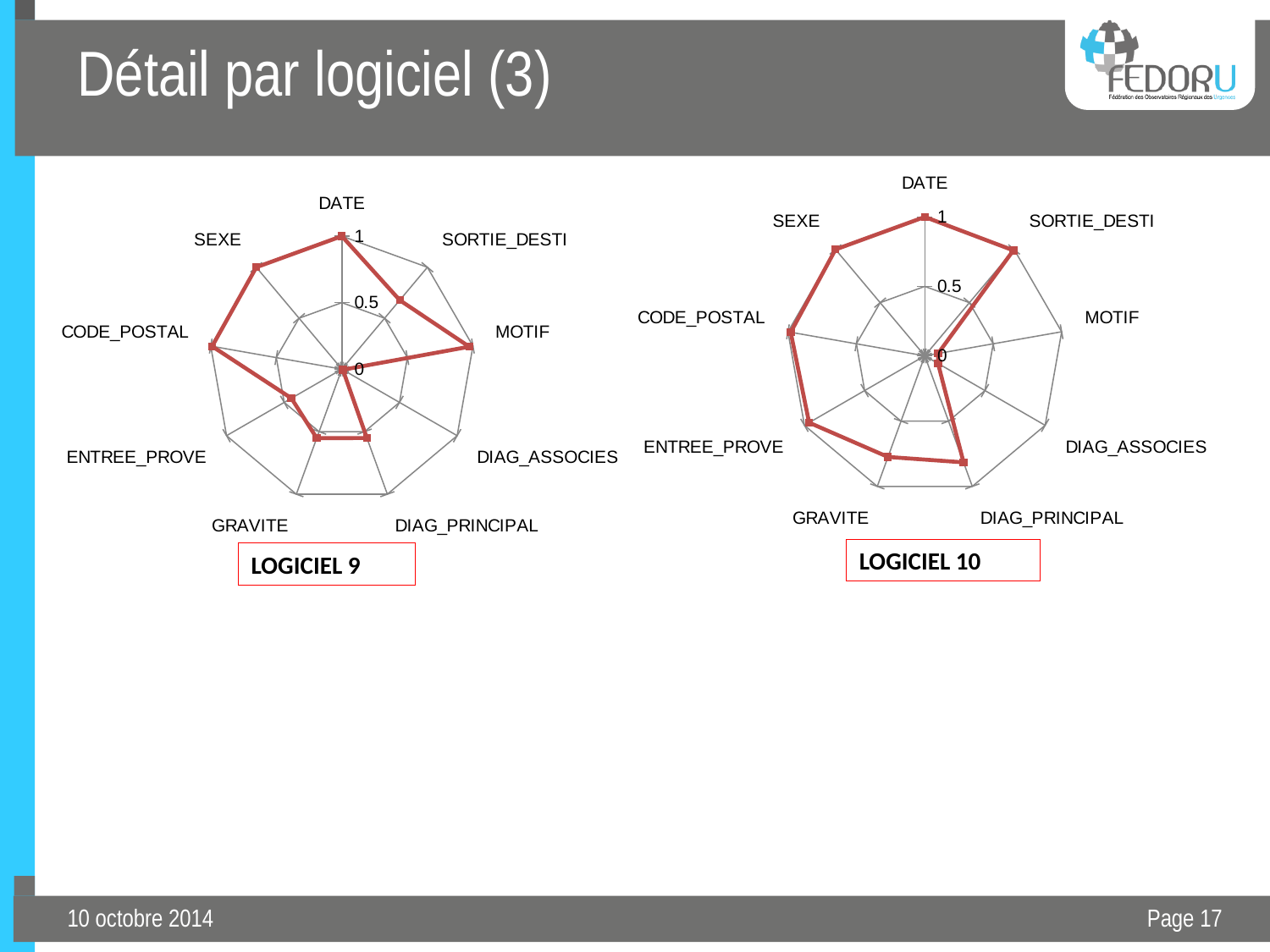

Détail par logiciel (3)

### Chart

| Category |  |
|---|---|
| DATE | 1.0 |
| SEXE | 1.0 |
| CODE_POSTAL | 0.9798 |
| ENTREE_PROVE | 0.9615 |
| GRAVITE | 0.7747 |
| DIAG_PRINCIPAL | 0.8161 |
| DIAG_ASSOCIES | 0.1104 |
| MOTIF | 0.0969 |
| SORTIE_DESTI | 0.9913 |

### Chart

| Category |  |
|---|---|
| DATE | 1.0 |
| SEXE | 1.0 |
| CODE_POSTAL | 0.9892 |
| ENTREE_PROVE | 0.4378 |
| GRAVITE | 0.552 |
| DIAG_PRINCIPAL | 0.551 |
| DIAG_ASSOCIES | 0.0091 |
| MOTIF | 0.9721 |
| SORTIE_DESTI | 0.6768 |
LOGICIEL 10
LOGICIEL 9
10 octobre 2014
Page 17